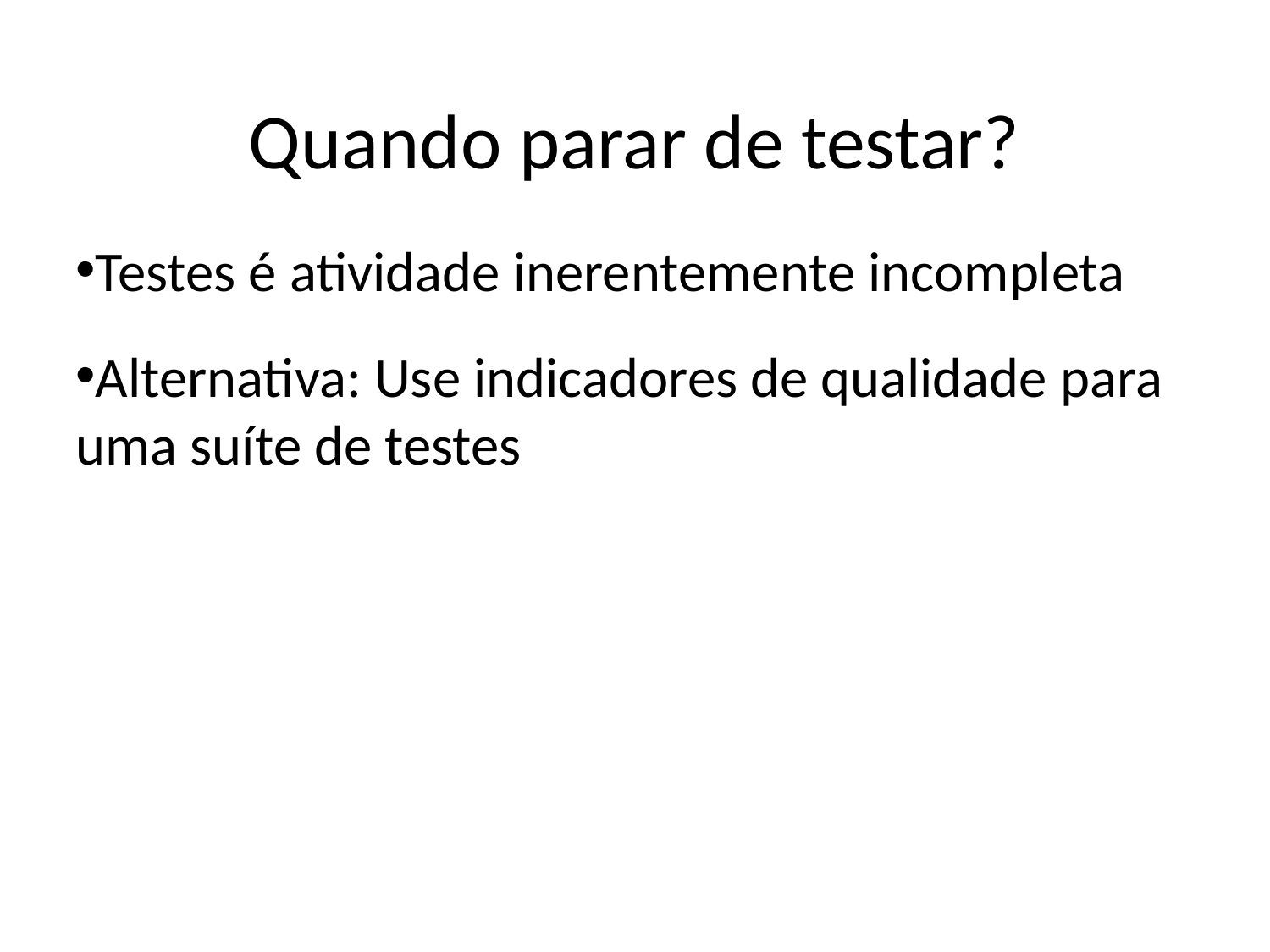

Quando parar de testar?
Testes é atividade inerentemente incompleta

Alternativa: Use indicadores de qualidade para uma suíte de testes